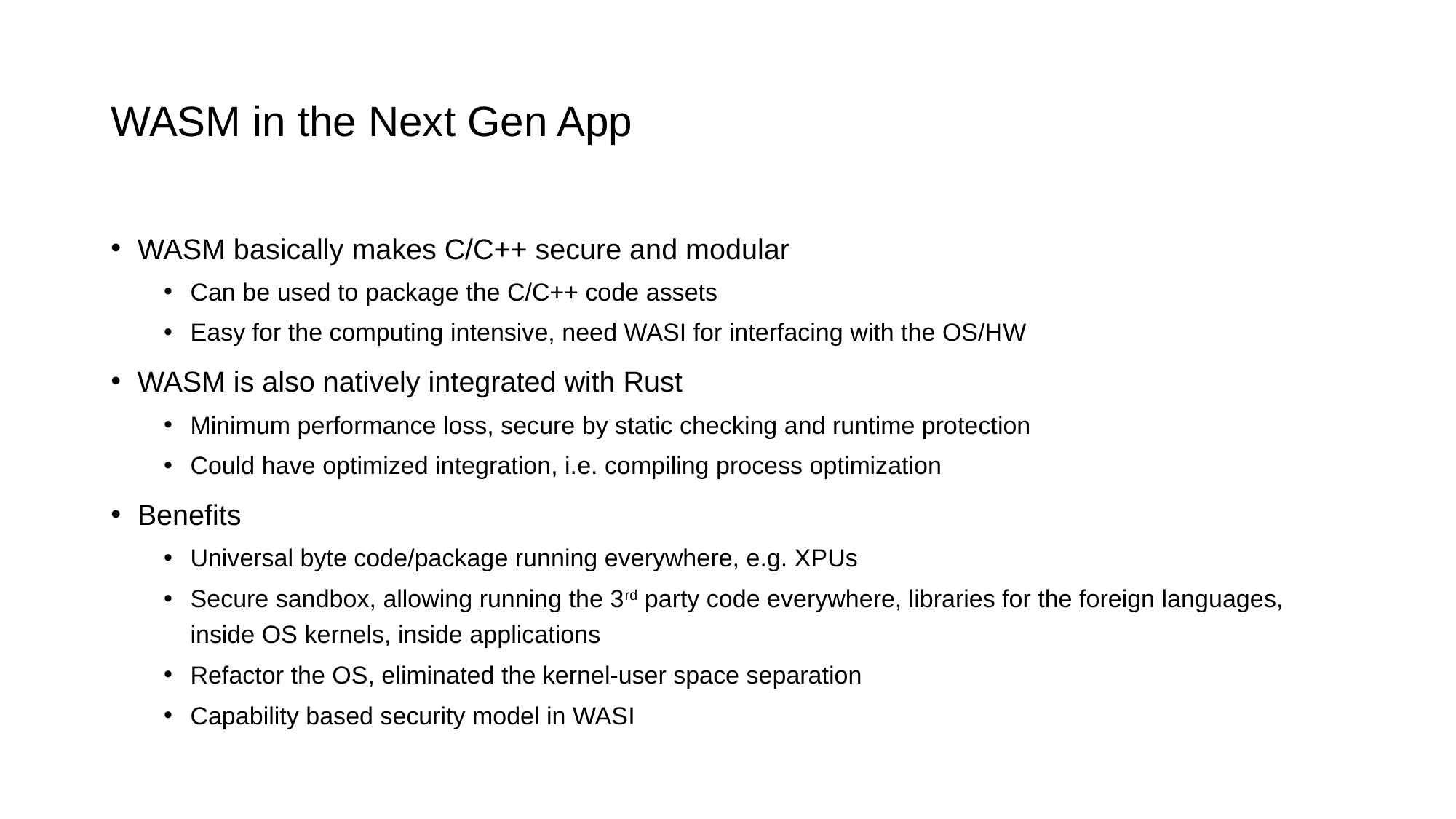

# WASM in the Next Gen App
WASM basically makes C/C++ secure and modular
Can be used to package the C/C++ code assets
Easy for the computing intensive, need WASI for interfacing with the OS/HW
WASM is also natively integrated with Rust
Minimum performance loss, secure by static checking and runtime protection
Could have optimized integration, i.e. compiling process optimization
Benefits
Universal byte code/package running everywhere, e.g. XPUs
Secure sandbox, allowing running the 3rd party code everywhere, libraries for the foreign languages, inside OS kernels, inside applications
Refactor the OS, eliminated the kernel-user space separation
Capability based security model in WASI